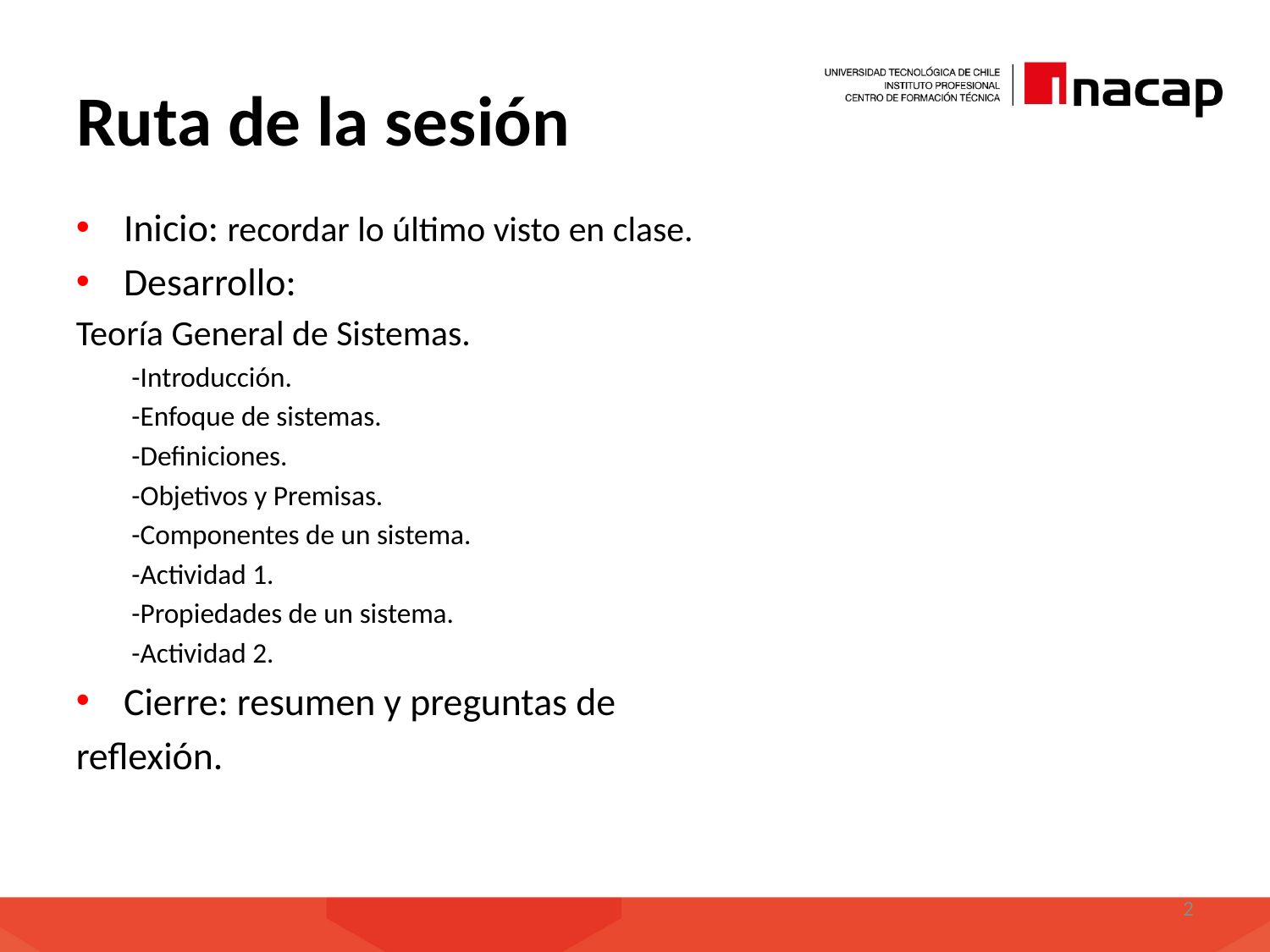

# Ruta de la sesión

Inicio: recordar lo último visto en clase.
Desarrollo:
Teoría General de Sistemas.
-Introducción.
-Enfoque de sistemas.
-Definiciones.
-Objetivos y Premisas.
-Componentes de un sistema.
-Actividad 1.
-Propiedades de un sistema.
-Actividad 2.
Cierre: resumen y preguntas de
reflexión.

2